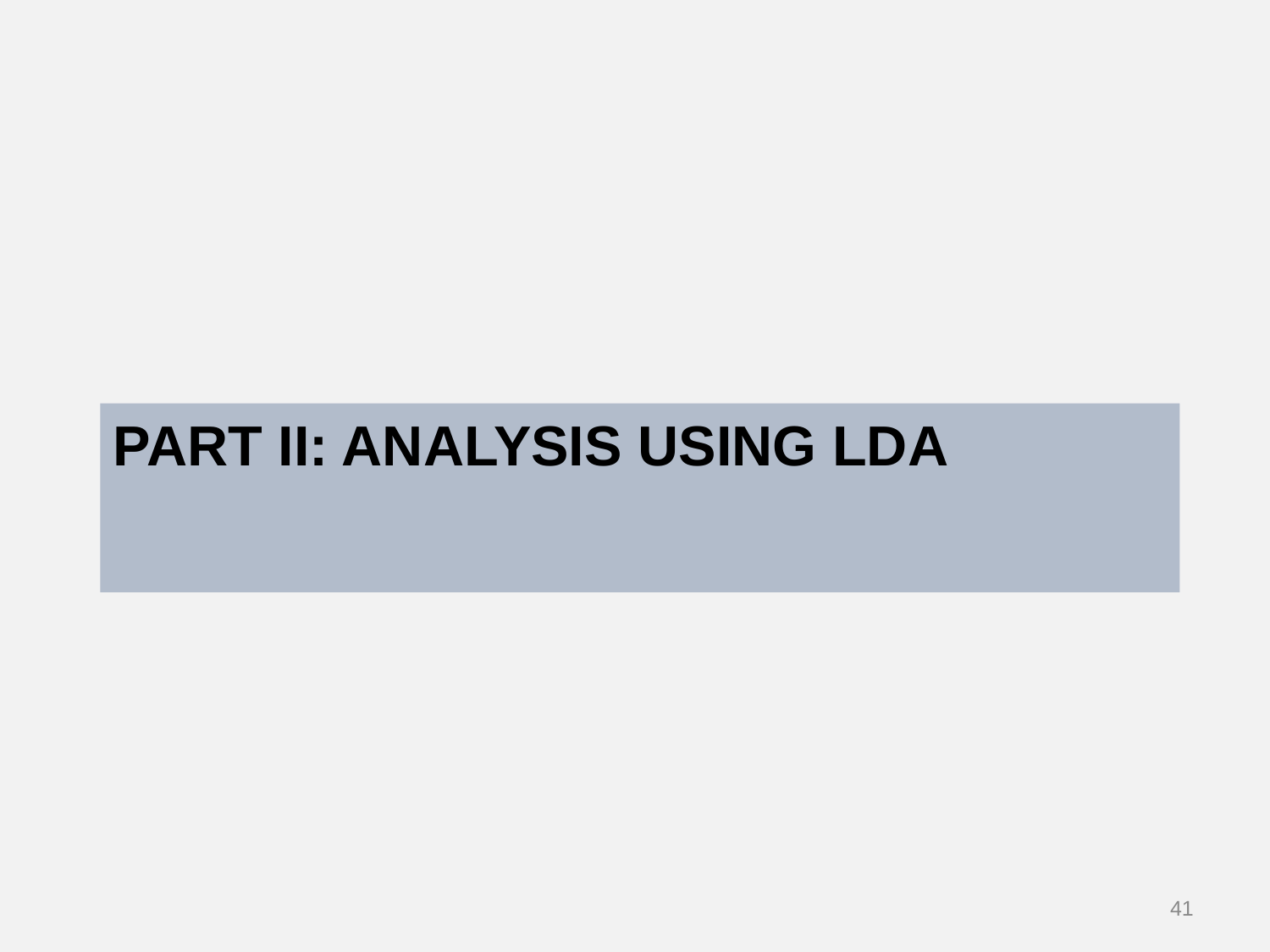

# Part II: Analysis using LDA

41